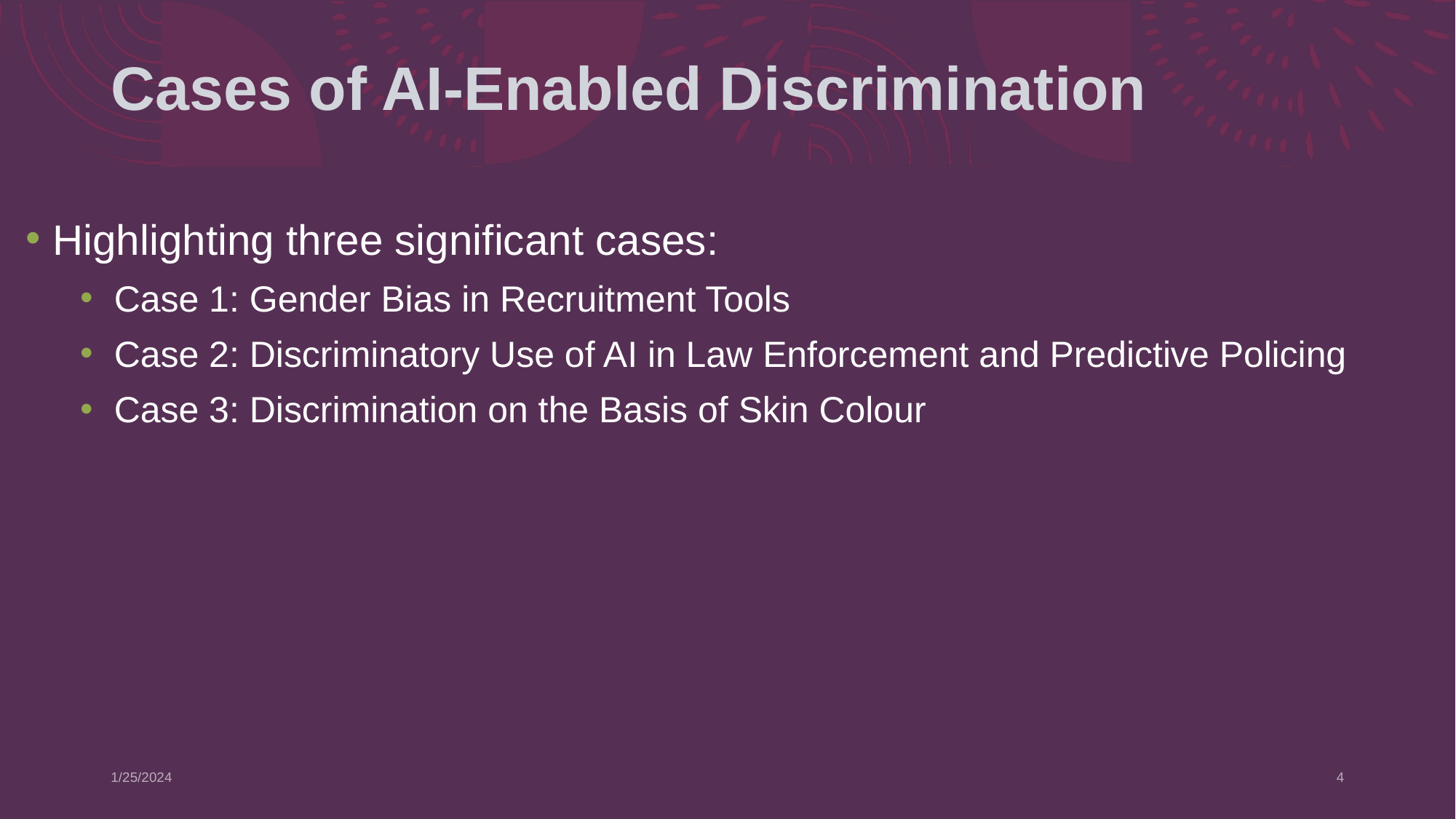

# Cases of AI-Enabled Discrimination
Highlighting three significant cases:
Case 1: Gender Bias in Recruitment Tools
Case 2: Discriminatory Use of AI in Law Enforcement and Predictive Policing
Case 3: Discrimination on the Basis of Skin Colour

1/25/2024
4